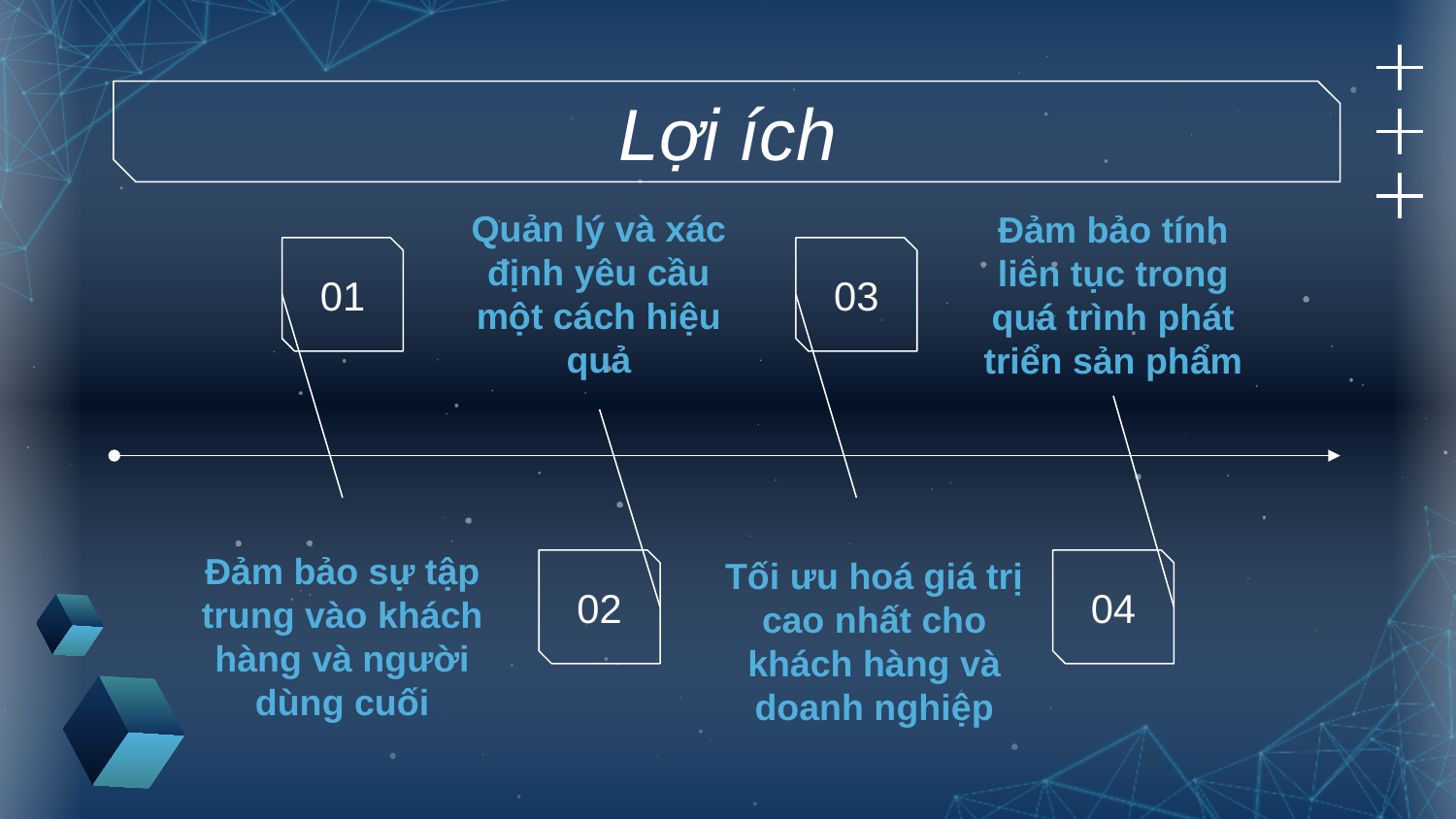

# Lợi ích
01
03
Quản lý và xác định yêu cầu một cách hiệu quả
Đảm bảo tính liên tục trong quá trình phát triển sản phẩm
02
04
Đảm bảo sự tập trung vào khách hàng và người dùng cuối

Tối ưu hoá giá trị cao nhất cho khách hàng và doanh nghiệp